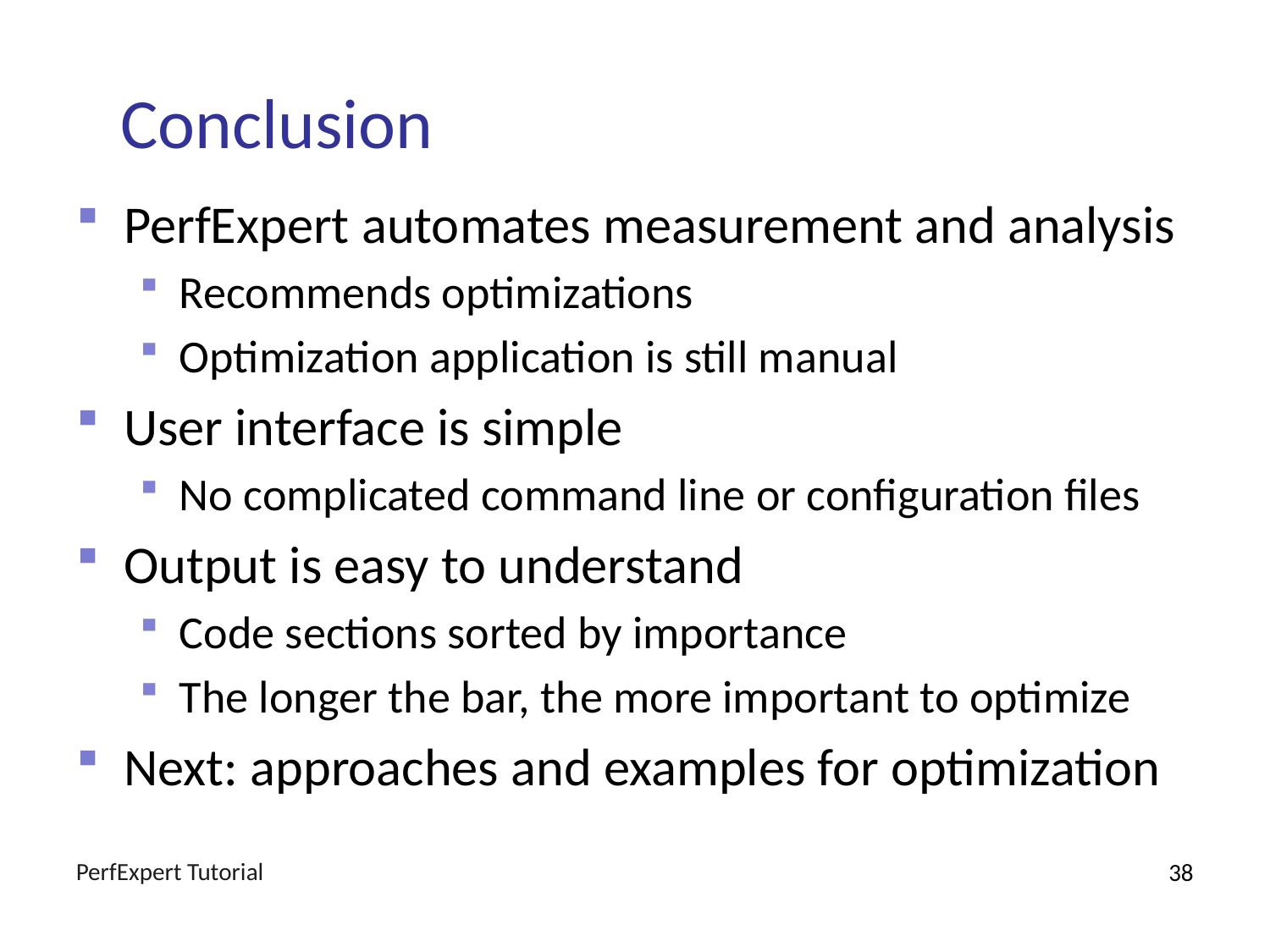

# Conclusion
PerfExpert automates measurement and analysis
Recommends optimizations
Optimization application is still manual
User interface is simple
No complicated command line or configuration files
Output is easy to understand
Code sections sorted by importance
The longer the bar, the more important to optimize
Next: approaches and examples for optimization
PerfExpert Tutorial
38